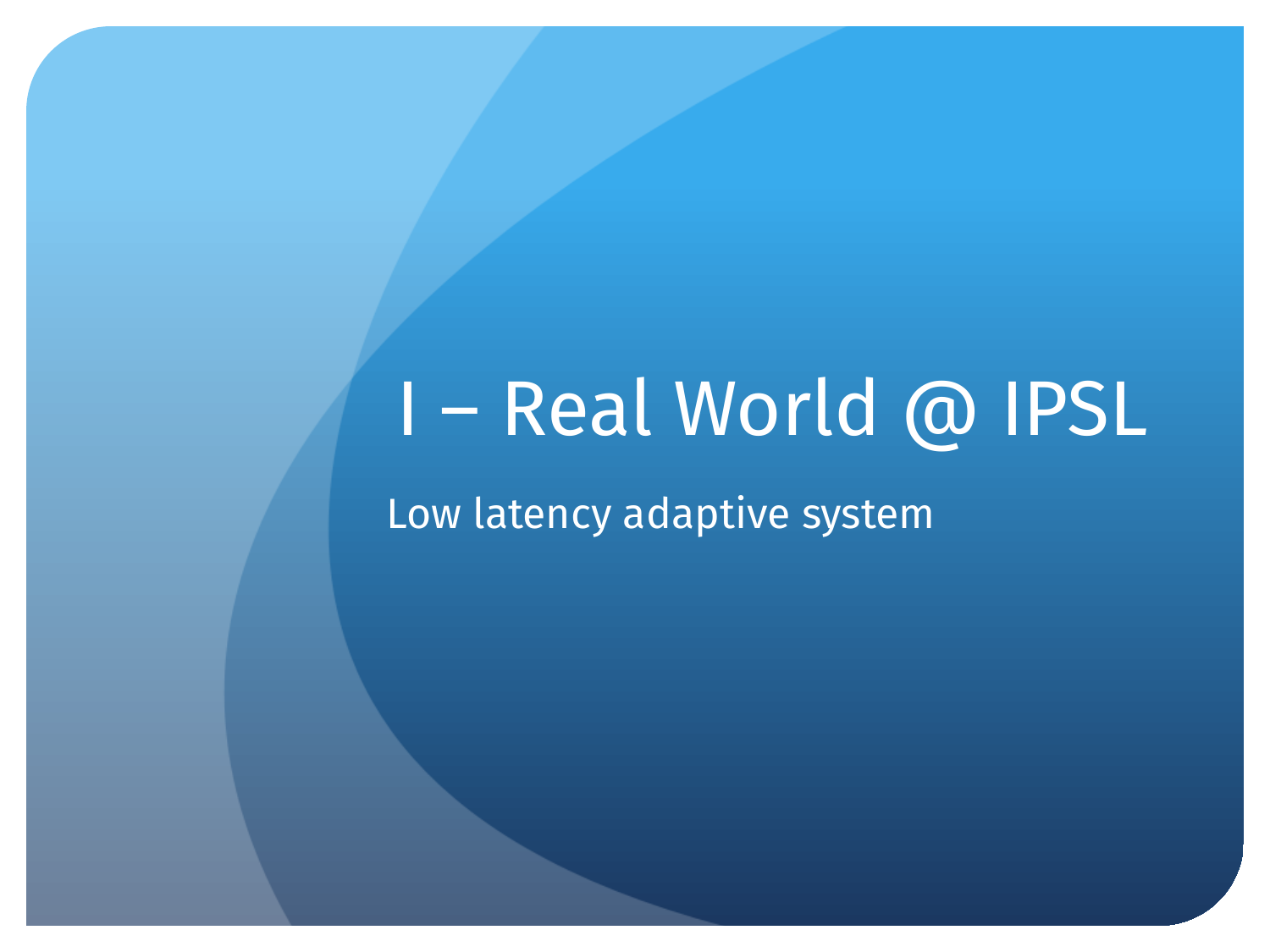

# I – Real World @ IPSL Low latency adaptive system